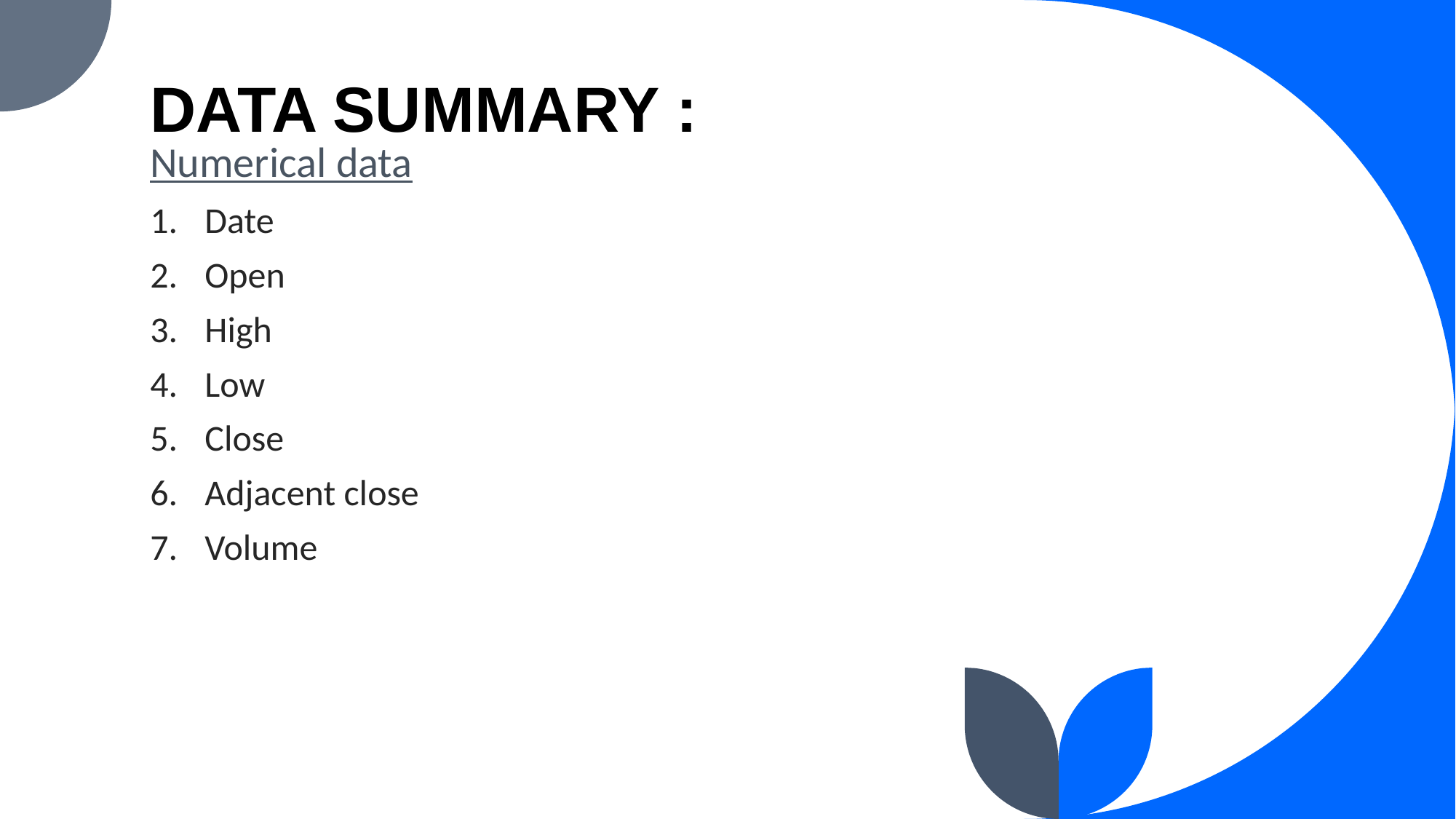

# DATA SUMMARY :
Numerical data
Date
Open
High
Low
Close
Adjacent close
Volume